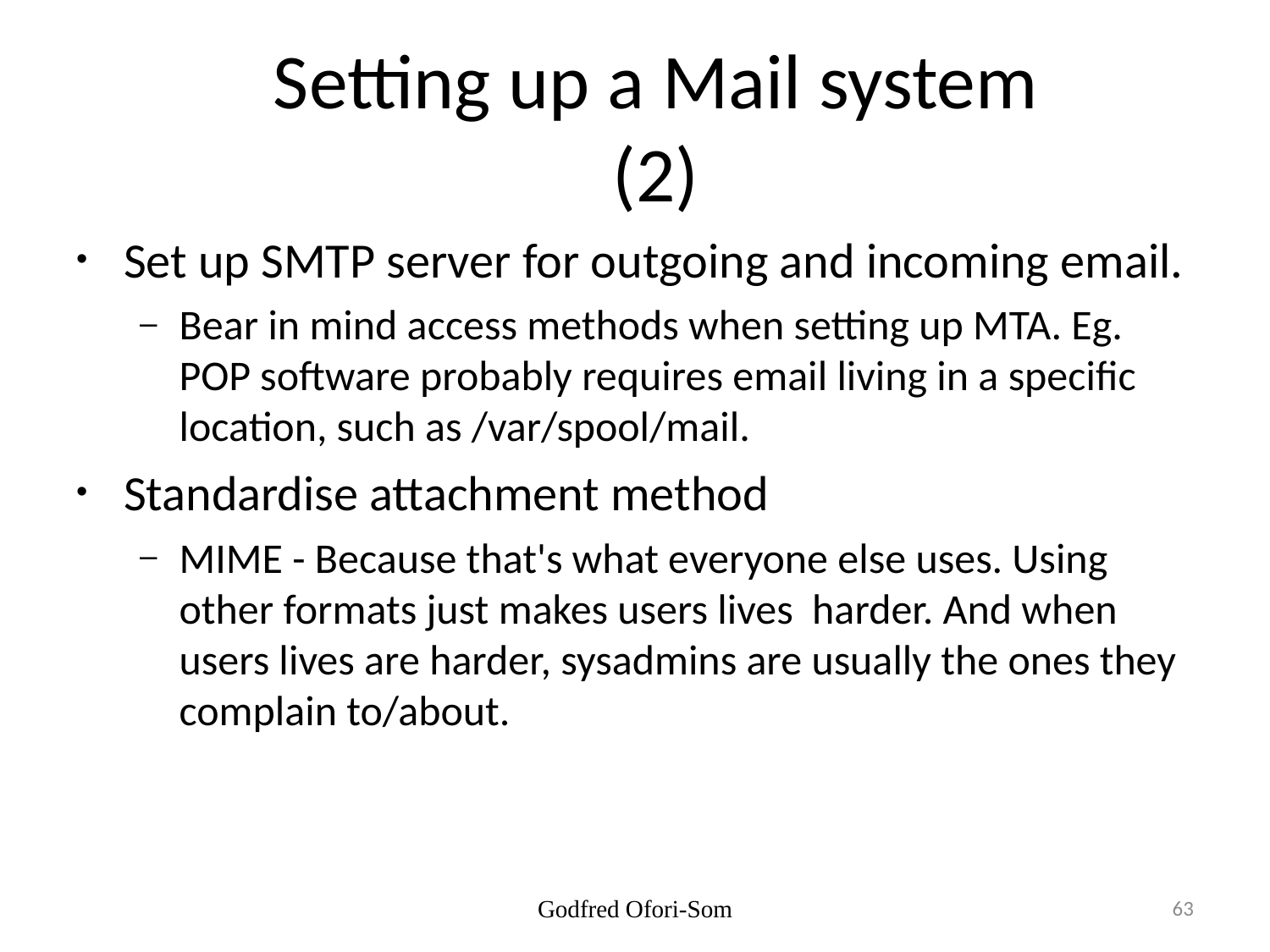

# Setting up a Mail system (2)
Set up SMTP server for outgoing and incoming email.
Bear in mind access methods when setting up MTA. Eg. POP software probably requires email living in a specific location, such as /var/spool/mail.
Standardise attachment method
MIME - Because that's what everyone else uses. Using other formats just makes users lives  harder. And when users lives are harder, sysadmins are usually the ones they complain to/about.
Godfred Ofori-Som
63